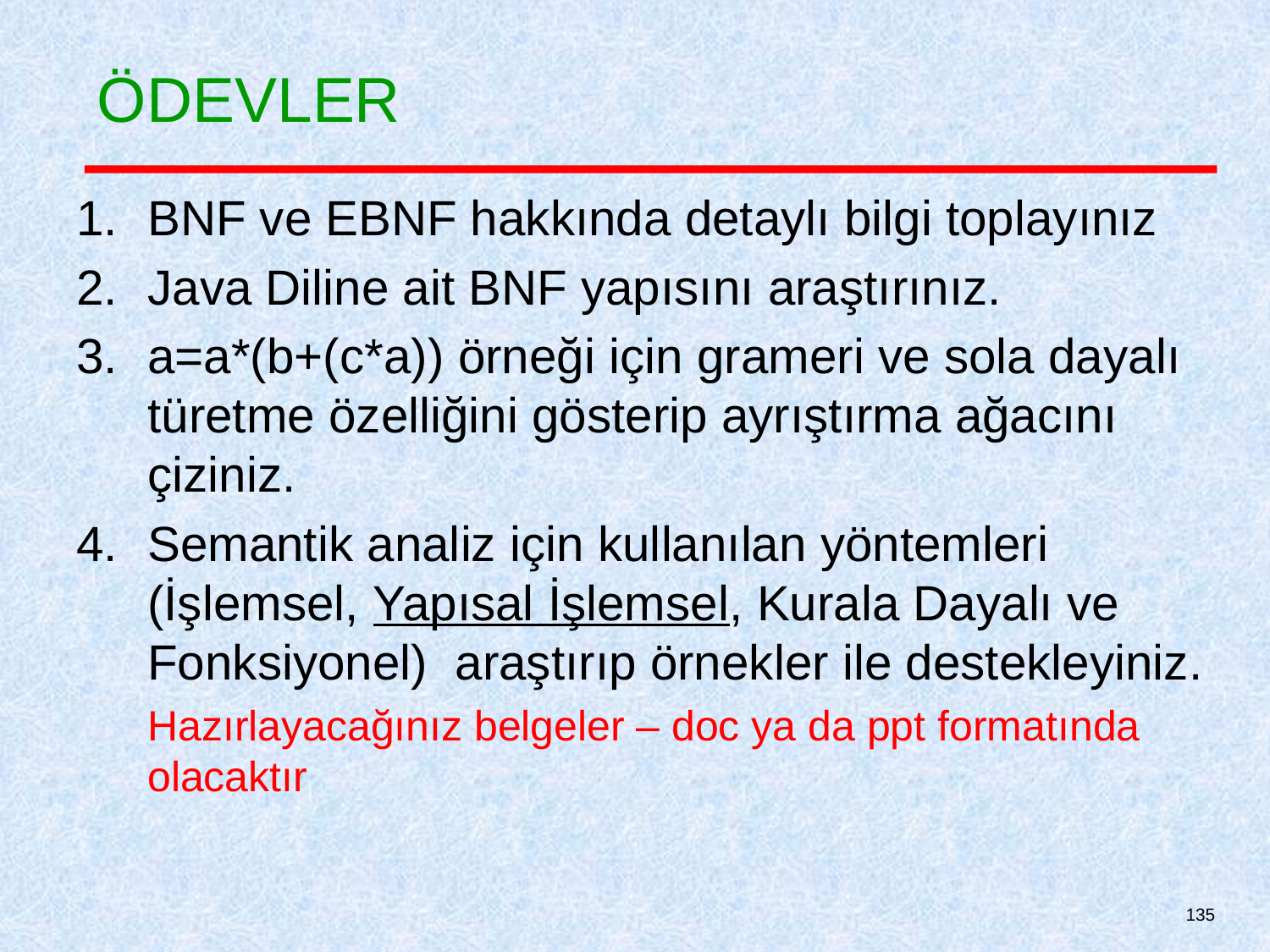

# ÖDEVLER
BNF ve EBNF hakkında detaylı bilgi toplayınız
Java Diline ait BNF yapısını araştırınız.
a=a*(b+(c*a)) örneği için grameri ve sola dayalı türetme özelliğini gösterip ayrıştırma ağacını çiziniz.
Semantik analiz için kullanılan yöntemleri (İşlemsel, Yapısal İşlemsel, Kurala Dayalı ve Fonksiyonel)  araştırıp örnekler ile destekleyiniz.
	Hazırlayacağınız belgeler – doc ya da ppt formatında olacaktır

135